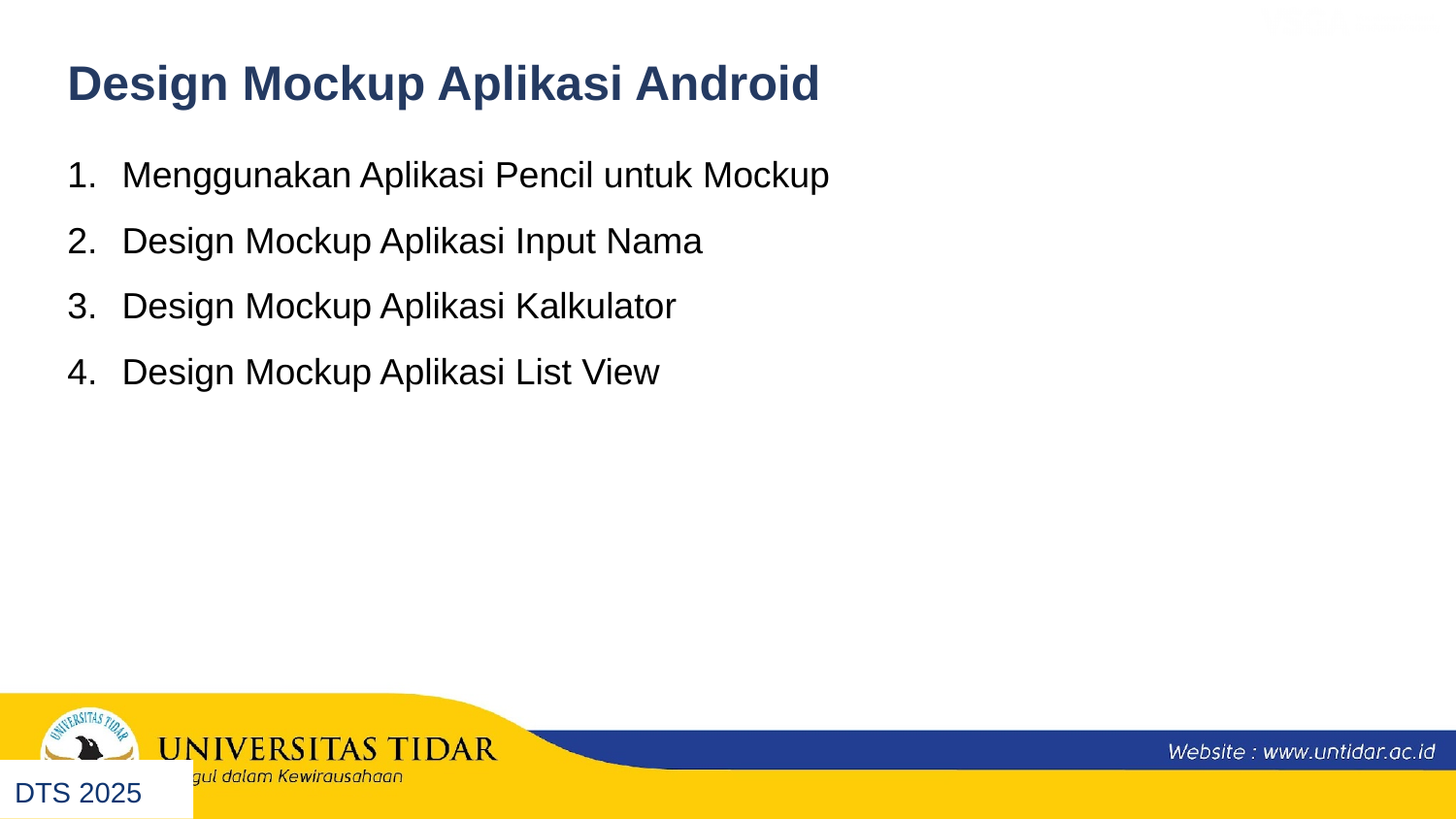

Design Mockup Aplikasi Android
Menggunakan Aplikasi Pencil untuk Mockup
Design Mockup Aplikasi Input Nama
Design Mockup Aplikasi Kalkulator
Design Mockup Aplikasi List View
DTS 2025